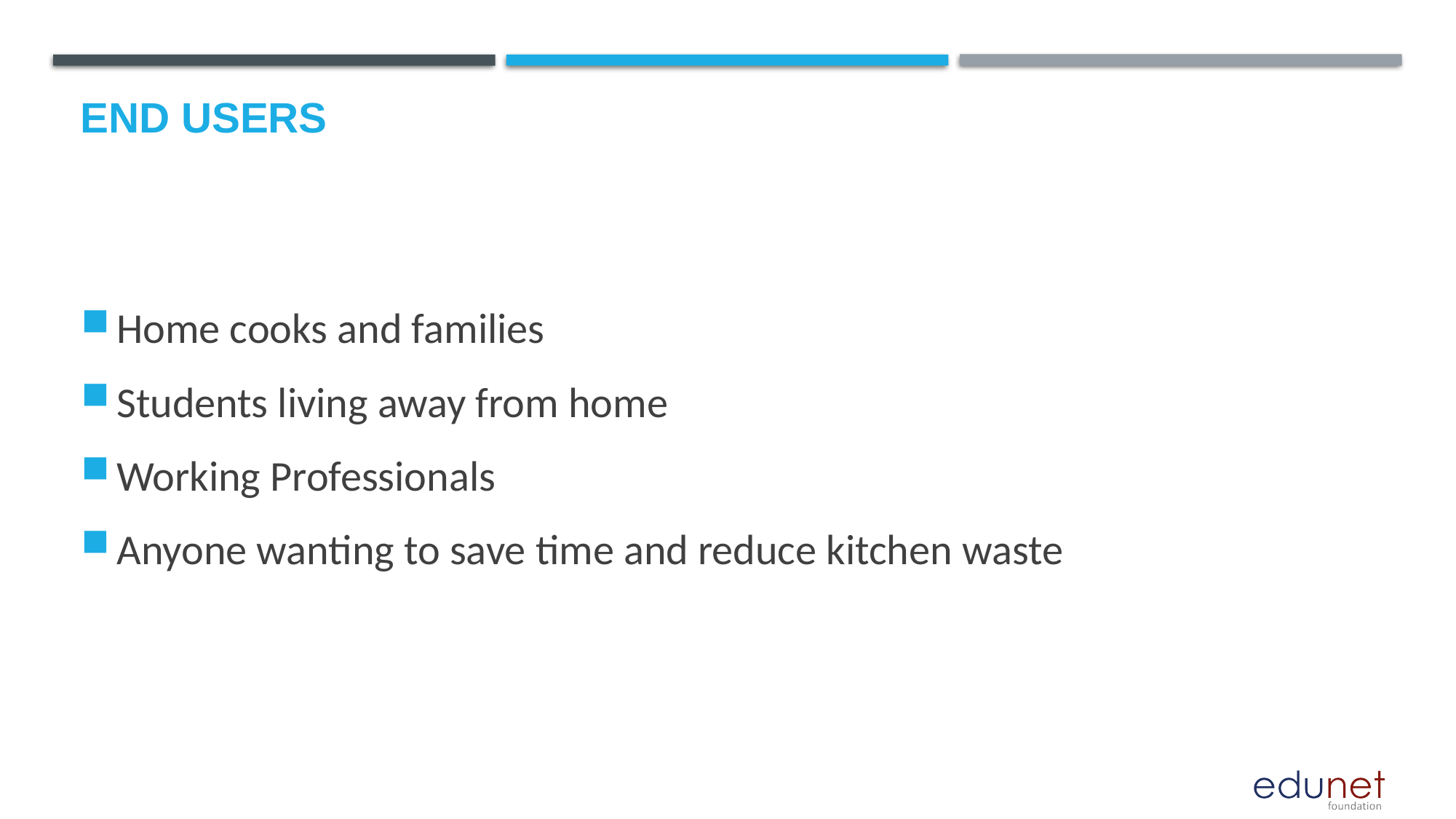

# End users
Home cooks and families
Students living away from home
Working Professionals
Anyone wanting to save time and reduce kitchen waste